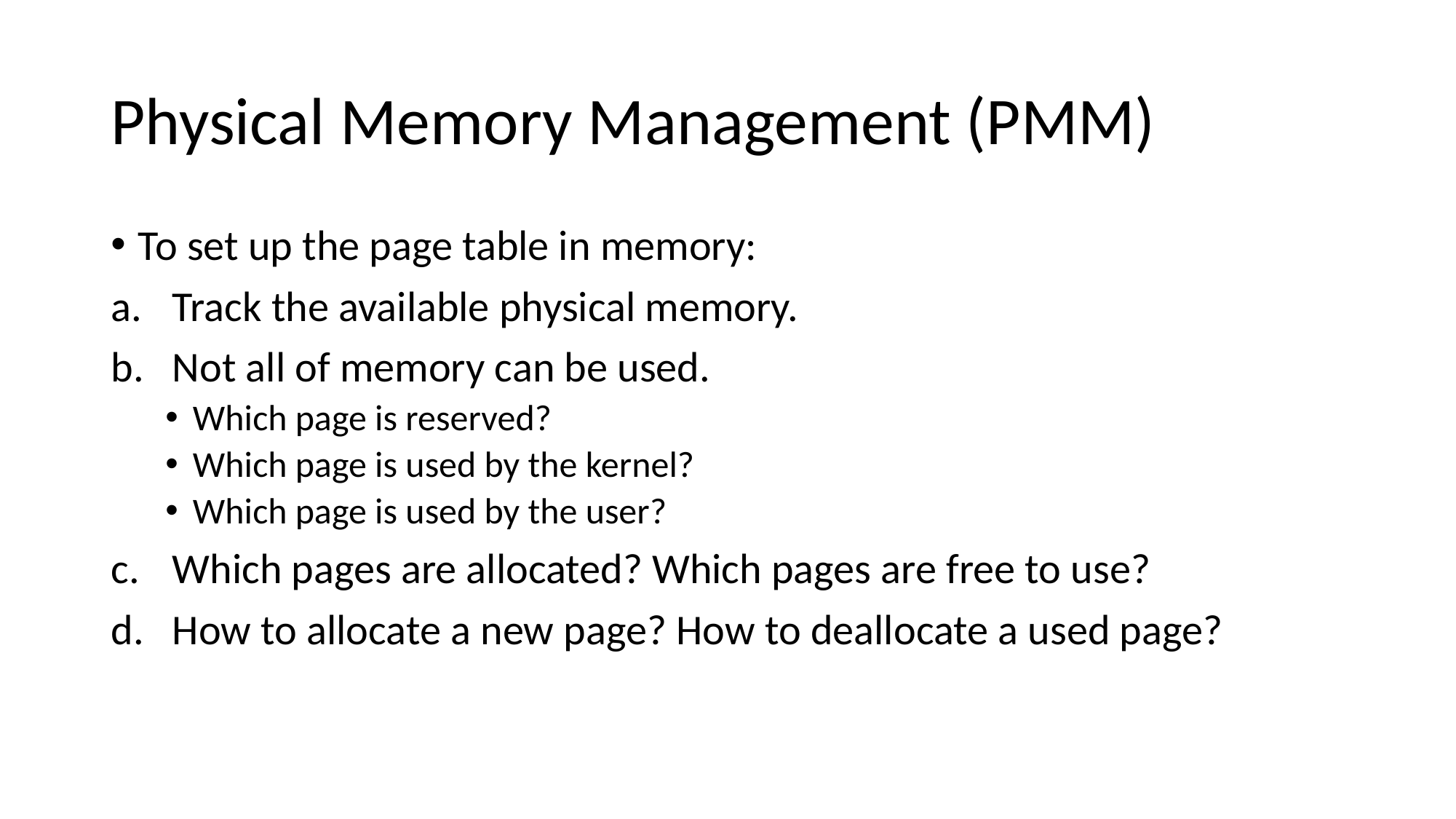

# Physical Memory Management (PMM)
To set up the page table in memory:
Track the available physical memory.
Not all of memory can be used.
Which page is reserved?
Which page is used by the kernel?
Which page is used by the user?
Which pages are allocated? Which pages are free to use?
How to allocate a new page? How to deallocate a used page?